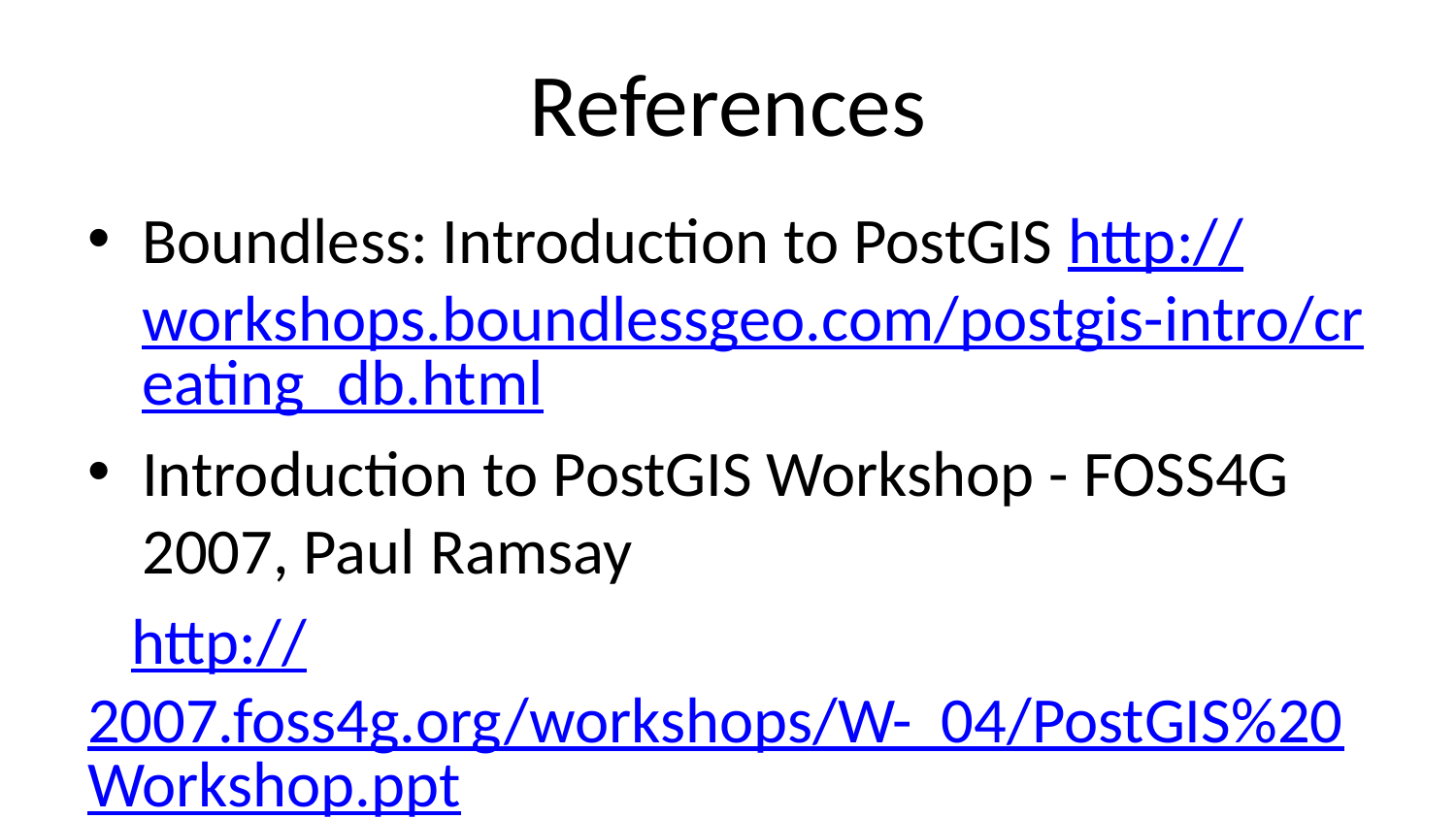

# References
Boundless: Introduction to PostGIS http://workshops.boundlessgeo.com/postgis-intro/creating_db.html
Introduction to PostGIS Workshop - FOSS4G 2007, Paul Ramsay
   http://2007.foss4g.org/workshops/W-  04/PostGIS%20Workshop.ppt